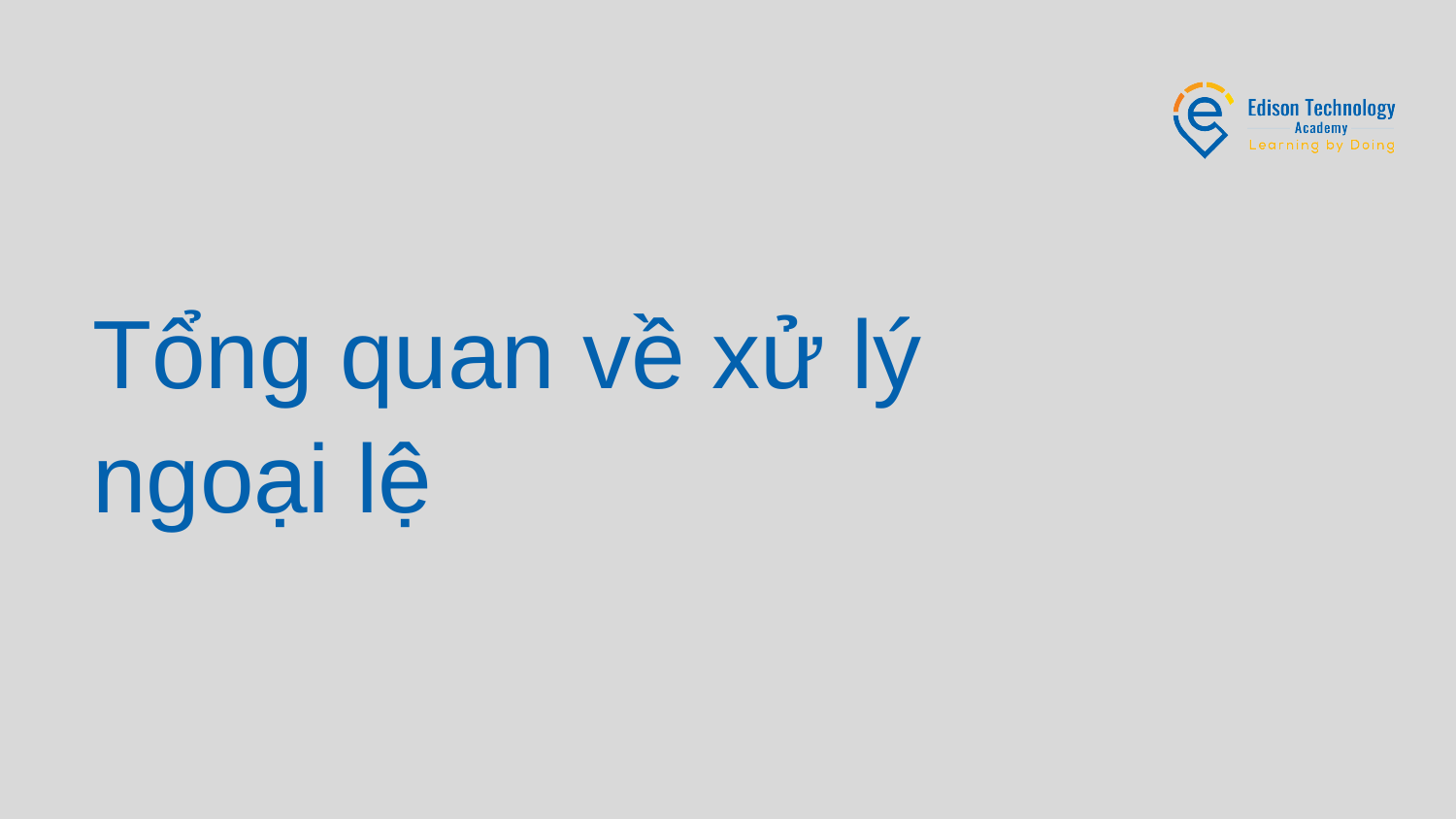

# Tổng quan về xử lý ngoại lệ